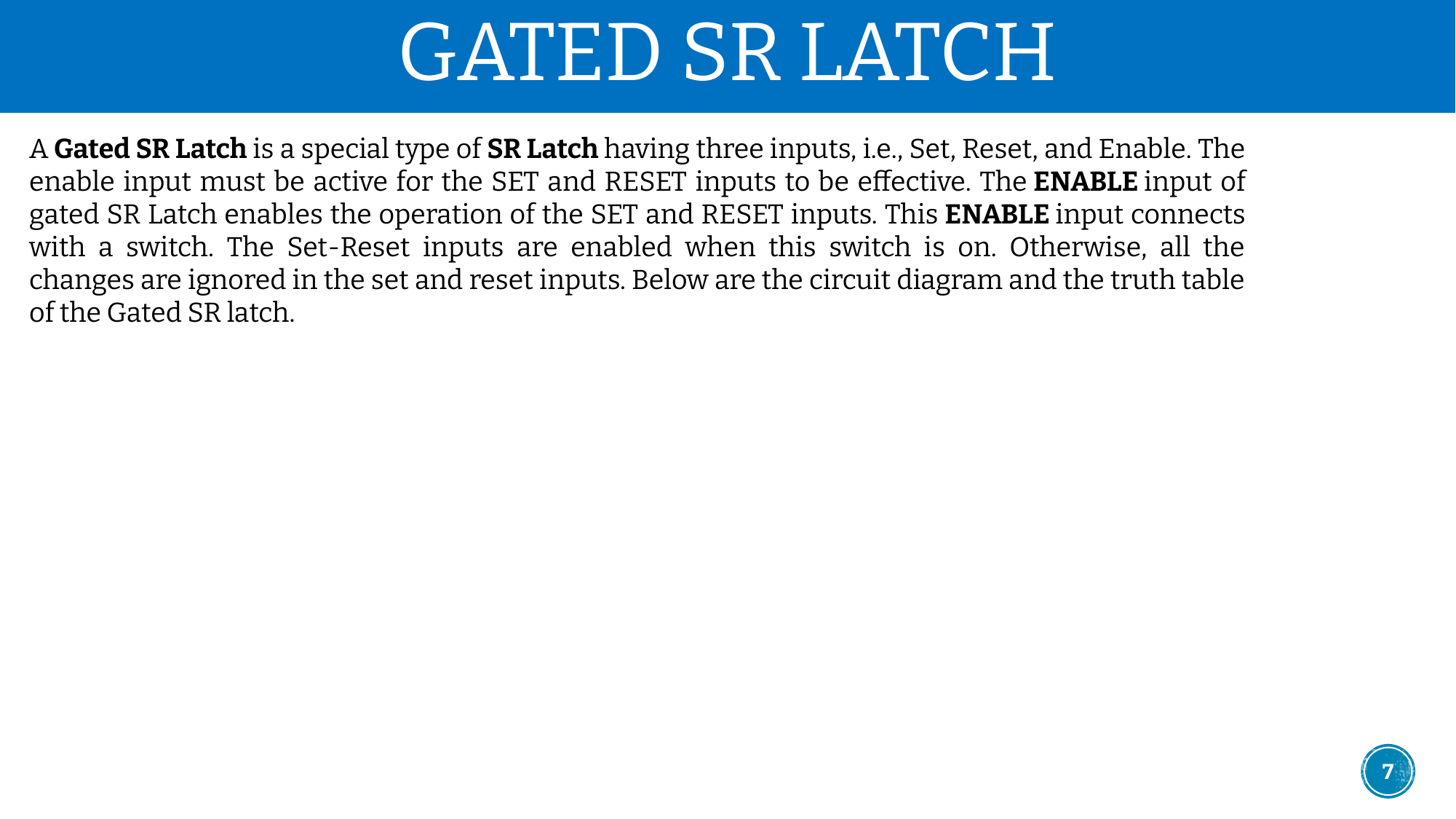

# Gated SR latch
A Gated SR Latch is a special type of SR Latch having three inputs, i.e., Set, Reset, and Enable. The enable input must be active for the SET and RESET inputs to be effective. The ENABLE input of gated SR Latch enables the operation of the SET and RESET inputs. This ENABLE input connects with a switch. The Set-Reset inputs are enabled when this switch is on. Otherwise, all the changes are ignored in the set and reset inputs. Below are the circuit diagram and the truth table of the Gated SR latch.
7